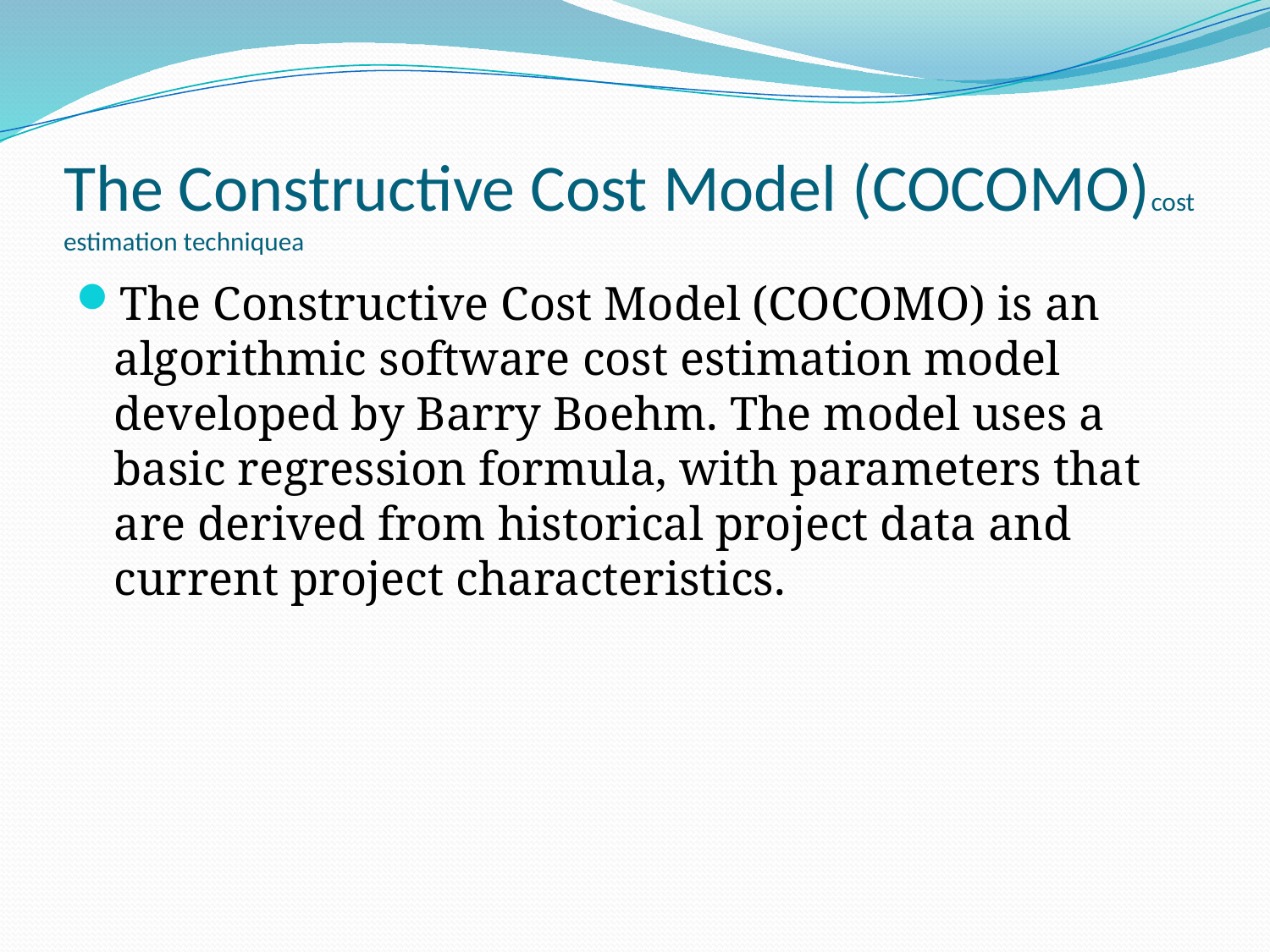

# The Constructive Cost Model (COCOMO)cost estimation techniquea
The Constructive Cost Model (COCOMO) is an algorithmic software cost estimation model developed by Barry Boehm. The model uses a basic regression formula, with parameters that are derived from historical project data and current project characteristics.